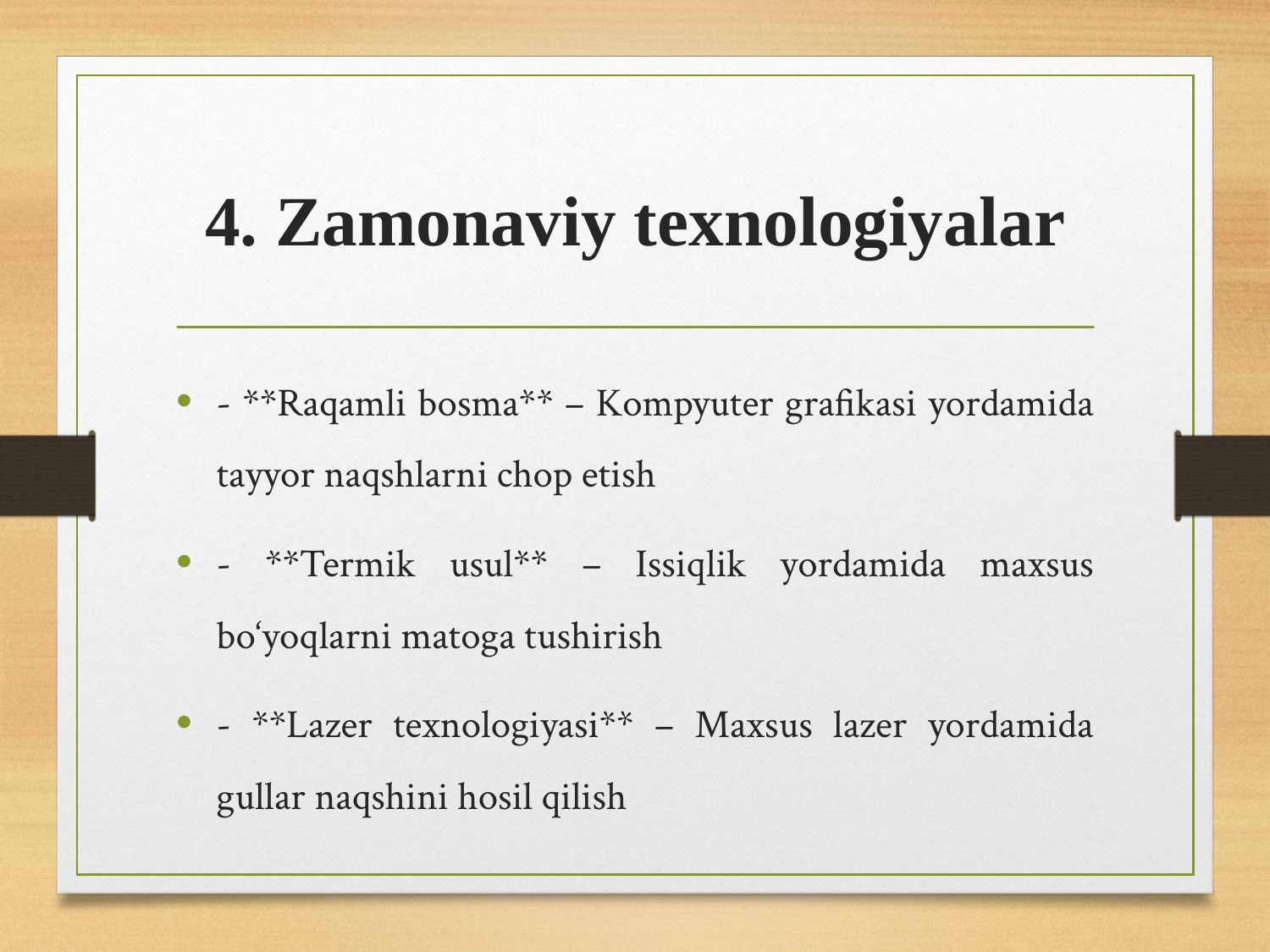

# 4. Zamonaviy texnologiyalar
- **Raqamli bosma** – Kompyuter grafikasi yordamida tayyor naqshlarni chop etish
- **Termik usul** – Issiqlik yordamida maxsus bo‘yoqlarni matoga tushirish
- **Lazer texnologiyasi** – Maxsus lazer yordamida gullar naqshini hosil qilish